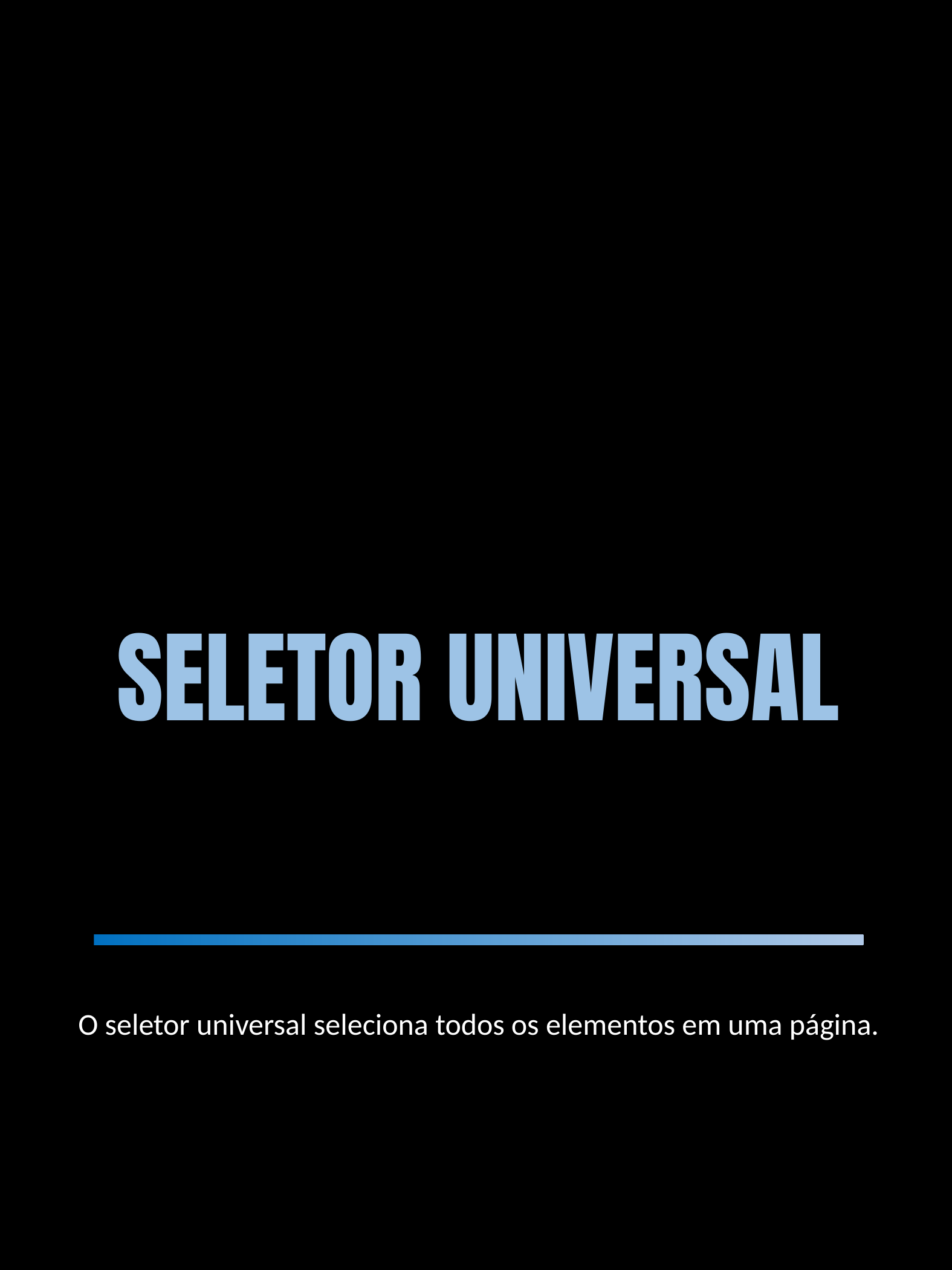

04
SELETOR UNIVERSAL

O seletor universal seleciona todos os elementos em uma página.
SELETORES CSS para JEDIS - Miguel Luciano
9